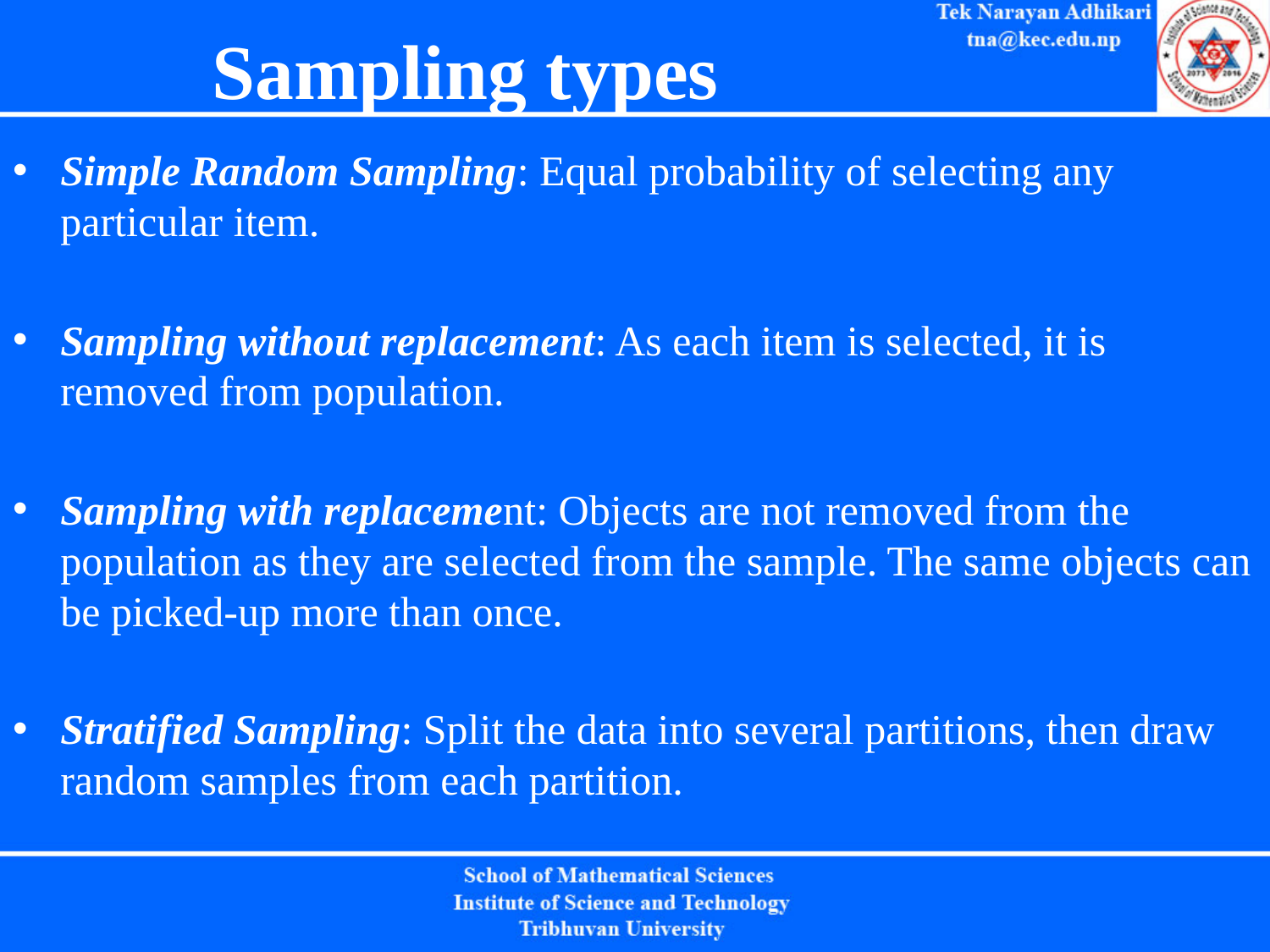

# Sampling types
Simple Random Sampling: Equal probability of selecting any particular item.

Sampling without replacement: As each item is selected, it is removed from population.

Sampling with replacement: Objects are not removed from the population as they are selected from the sample. The same objects can be picked-up more than once.

Stratified Sampling: Split the data into several partitions, then draw random samples from each partition.